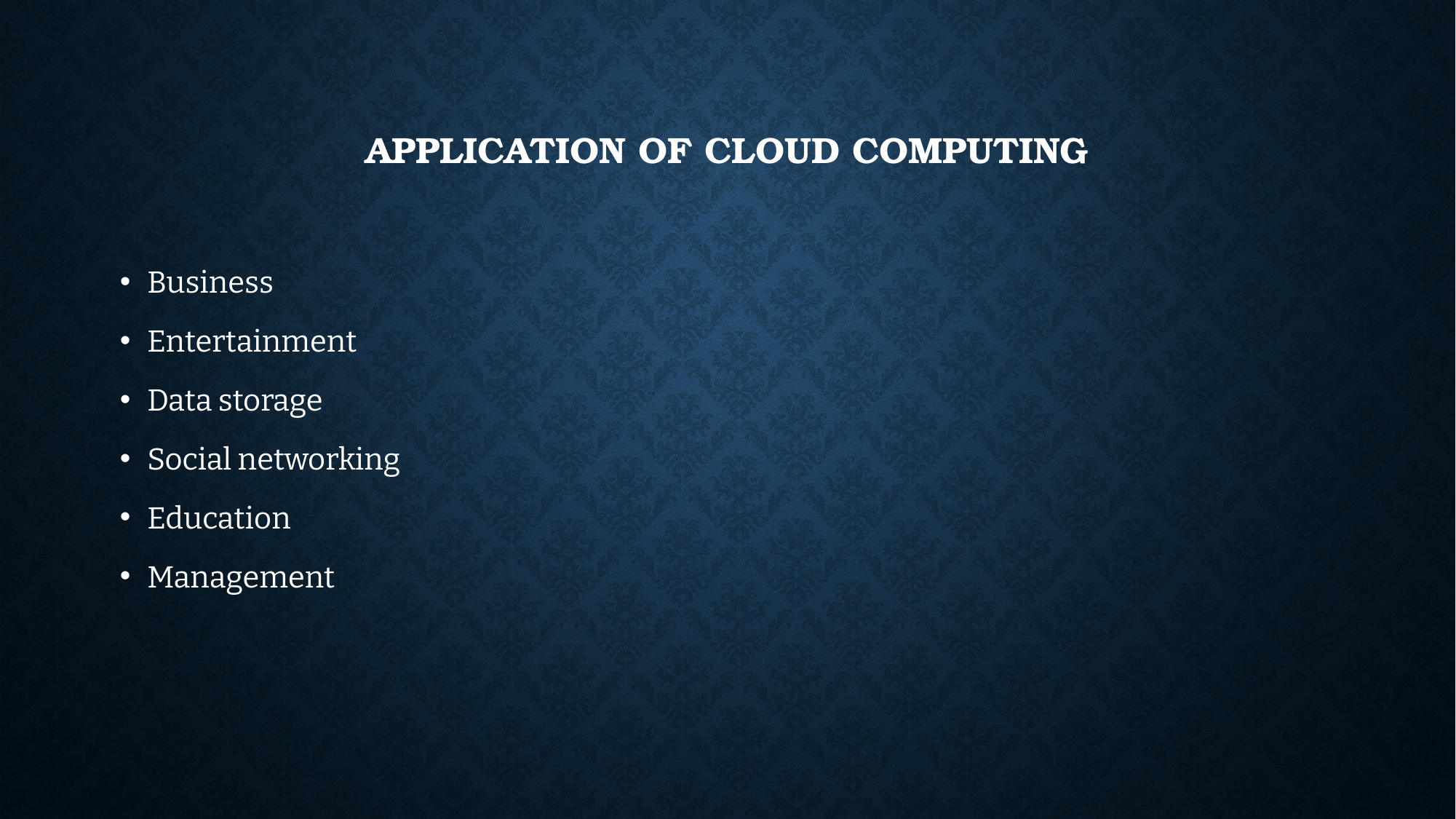

# Application Of Cloud computing
Business
Entertainment
Data storage
Social networking
Education
Management